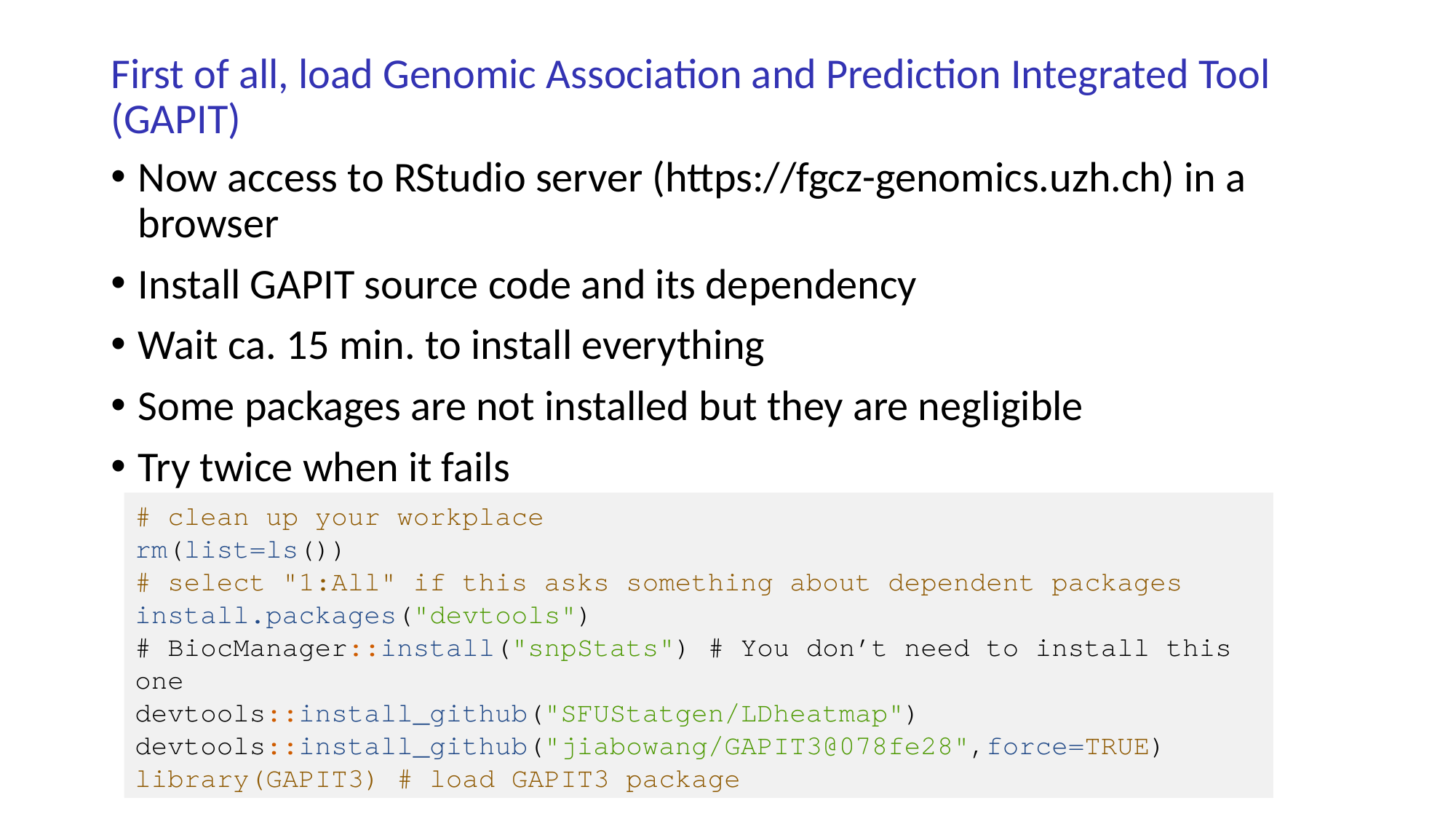

# First of all, load Genomic Association and Prediction Integrated Tool (GAPIT)
Now access to RStudio server (https://fgcz-genomics.uzh.ch) in a browser
Install GAPIT source code and its dependency
Wait ca. 15 min. to install everything
Some packages are not installed but they are negligible
Try twice when it fails

# clean up your workplace
rm(list=ls())
# select "1:All" if this asks something about dependent packages
install.packages("devtools")
# BiocManager::install("snpStats") # You don’t need to install this one
devtools::install_github("SFUStatgen/LDheatmap")
devtools::install_github("jiabowang/GAPIT3@078fe28",force=TRUE)
library(GAPIT3) # load GAPIT3 package